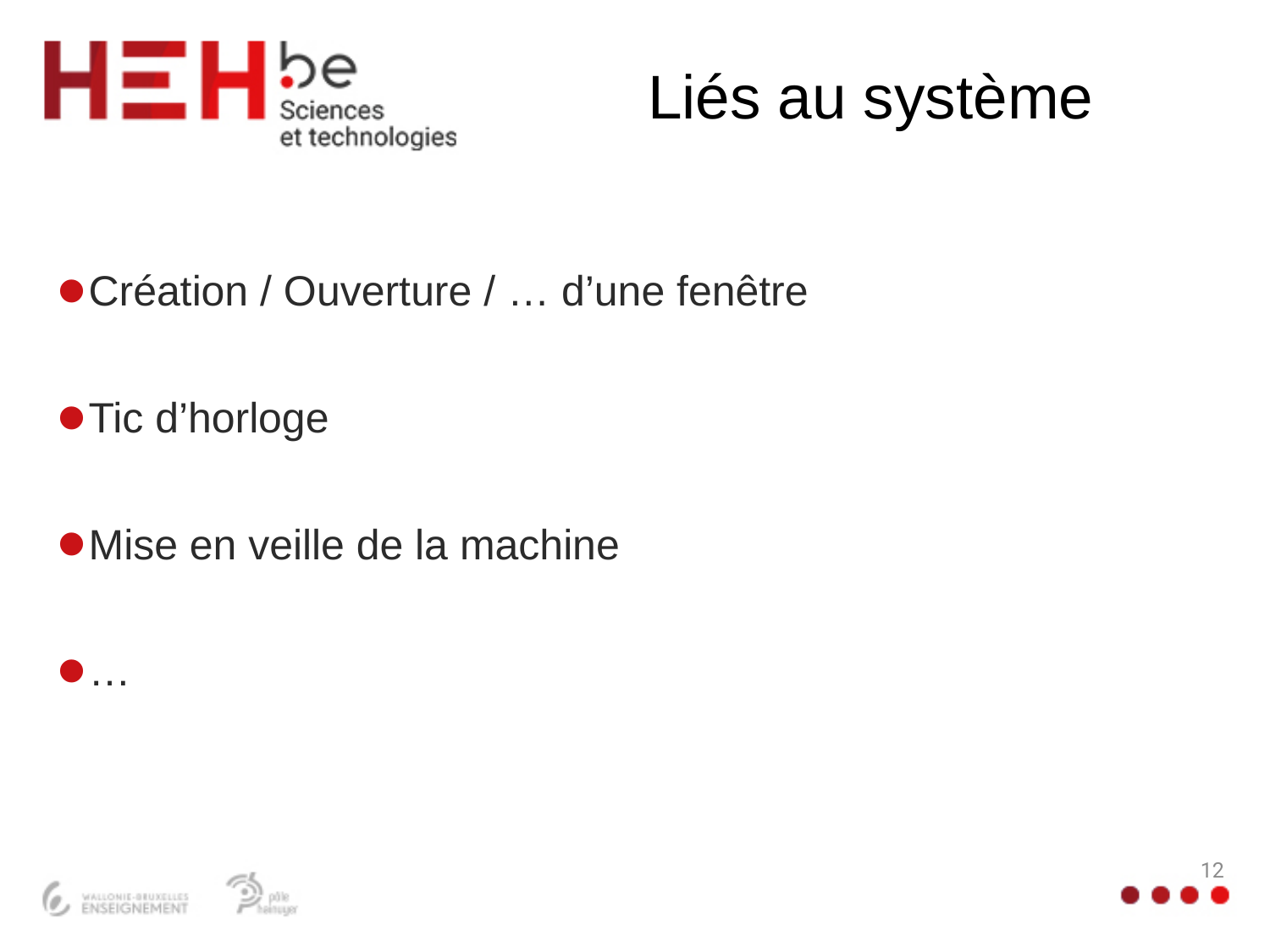

# Liés au système
Création / Ouverture / … d’une fenêtre

Tic d’horloge

Mise en veille de la machine

…
12